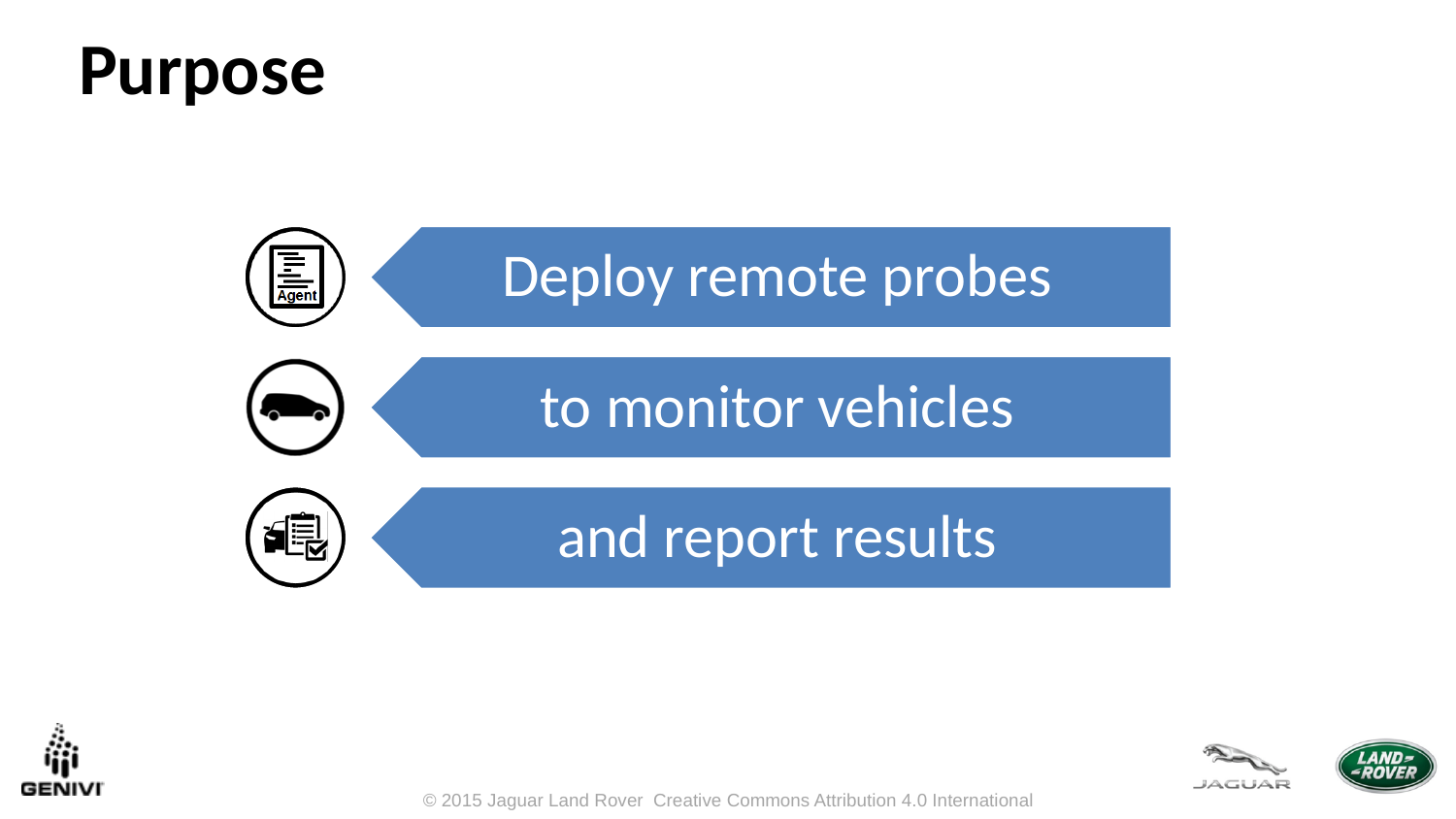

Purpose
Deploy remote probes
to monitor vehicles
and report results